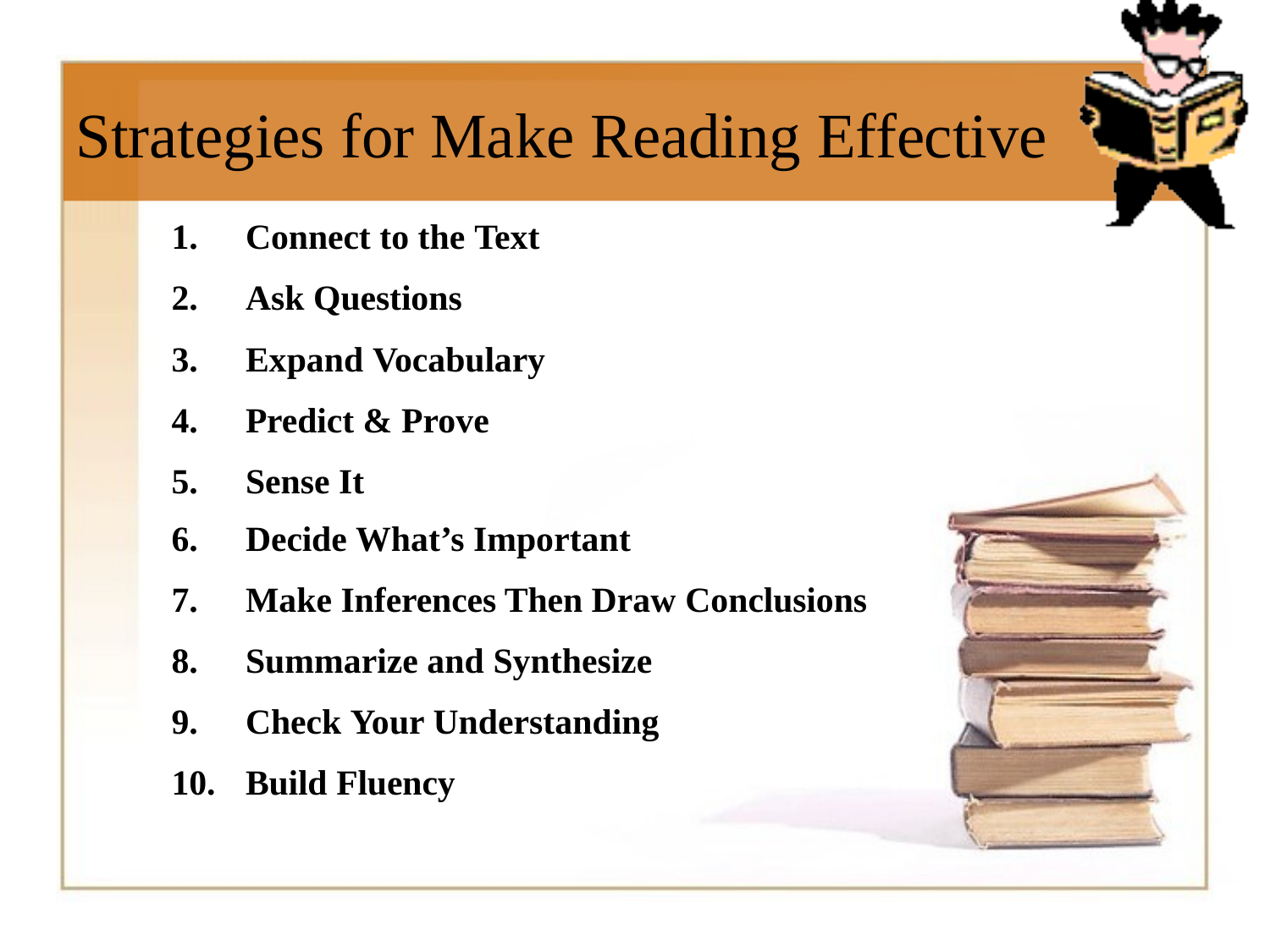

# Strategies for Make Reading Effective
Connect to the Text
Ask Questions
Expand Vocabulary
Predict & Prove
Sense It
Decide What’s Important
Make Inferences Then Draw Conclusions
Summarize and Synthesize
Check Your Understanding
Build Fluency